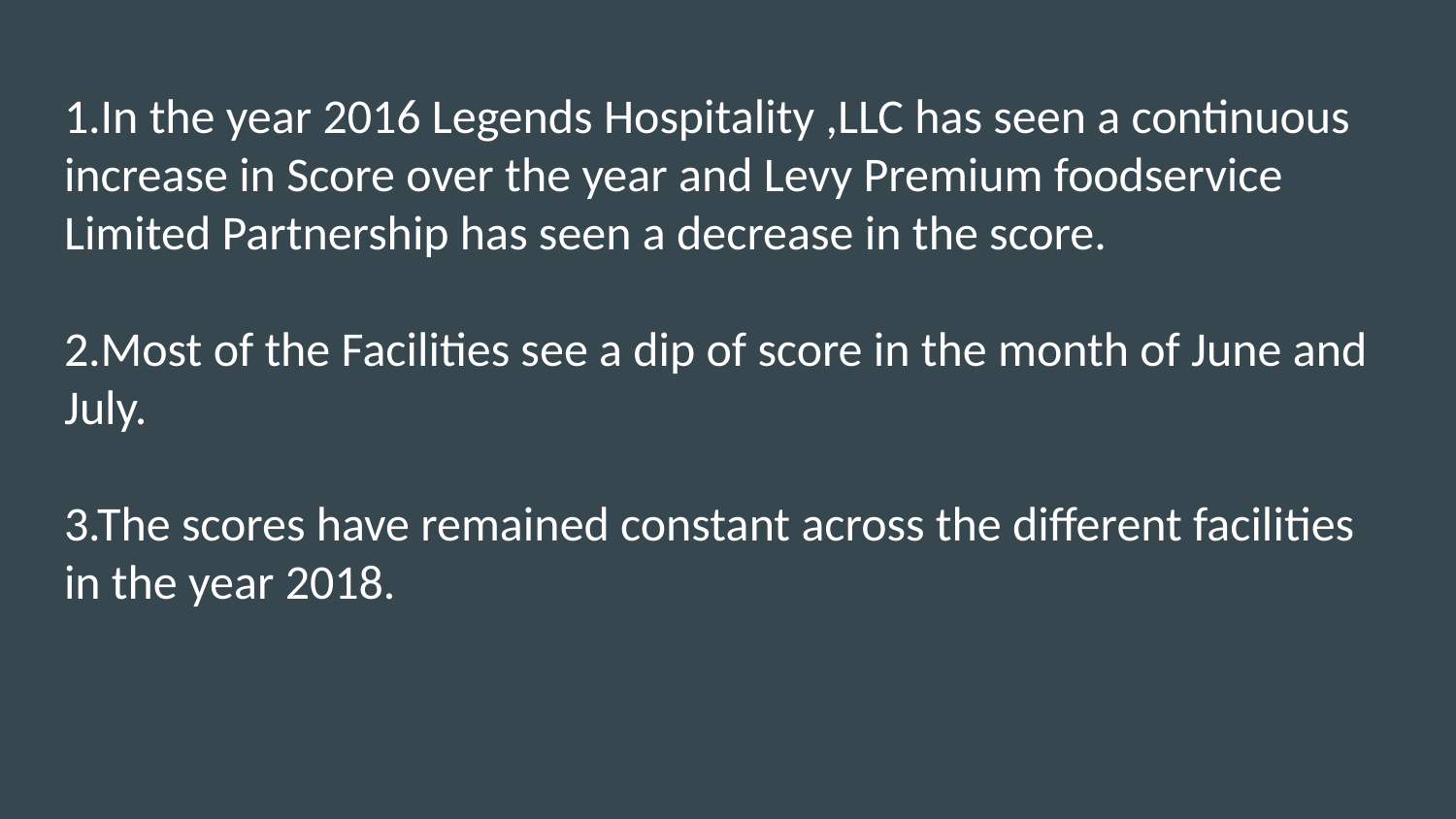

# 1.In the year 2016 Legends Hospitality ,LLC has seen a continuous    increase in Score over the year and Levy Premium foodservice Limited Partnership has seen a decrease in the score. 2.Most of the Facilities see a dip of score in the month of June and July. 3.The scores have remained constant across the different facilities in the year 2018.